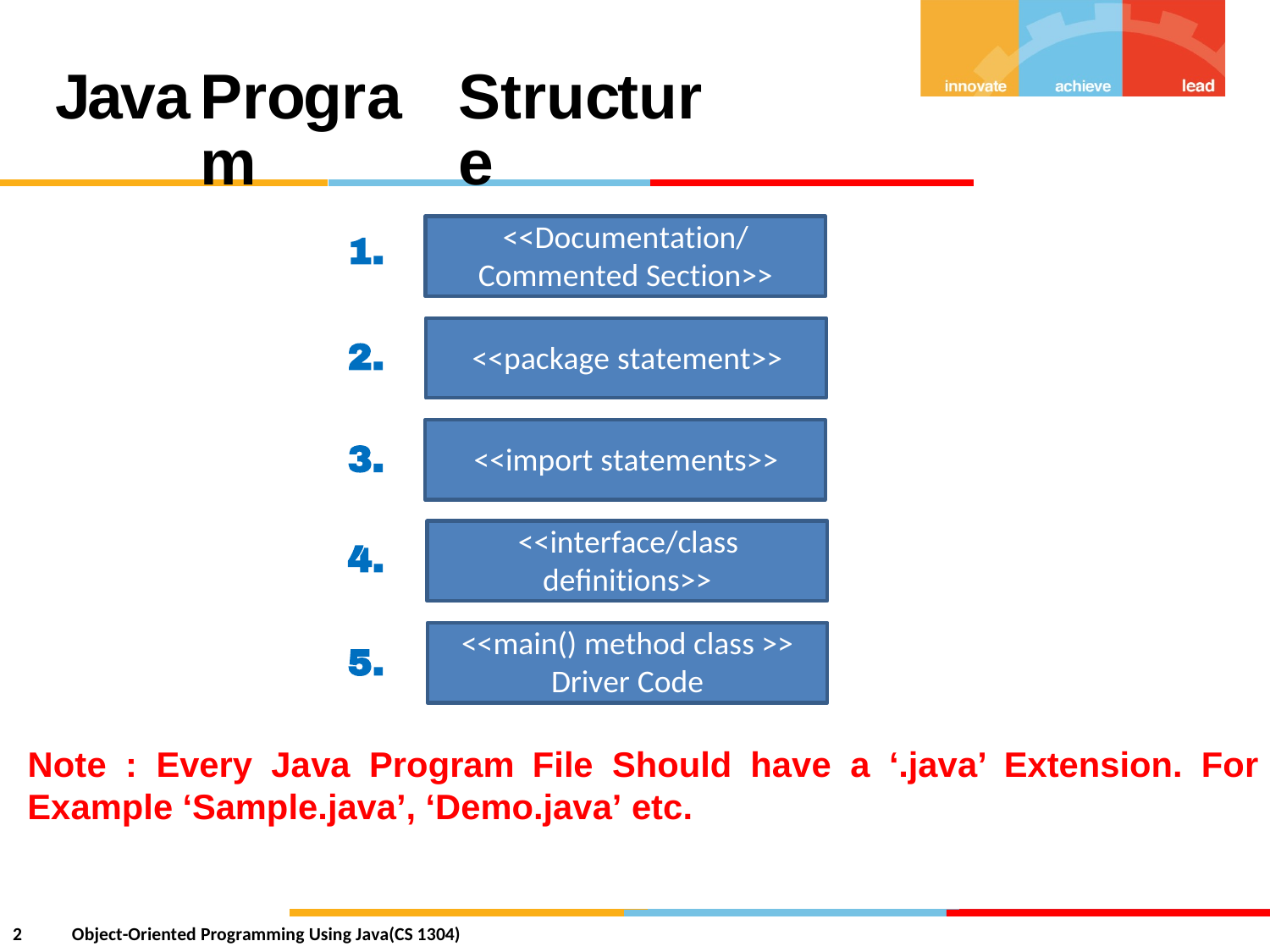

Java
Program
Structure

<<Documentation/ Commented Section>>
1.

<<package statement>>
2.

<<import statements>>
3.

<<interface/class definitions>>
4.

<<main() method class >> Driver Code
5.
Note : Every Java Program
File Should
have a ‘.java’ Extension. For
Example ‘Sample.java’, ‘Demo.java’ etc.

2
Object-Oriented Programming Using Java(CS 1304)